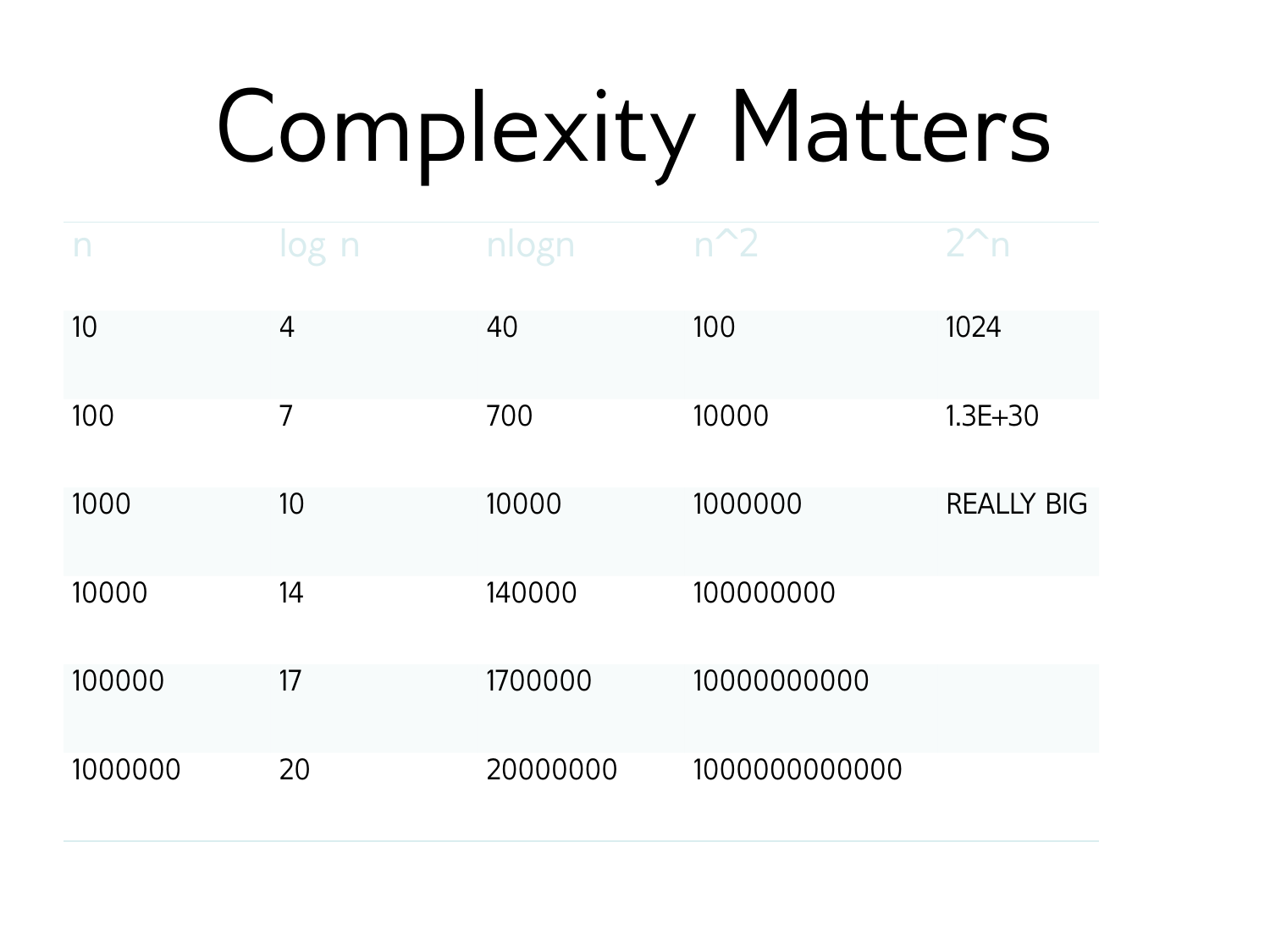

# Complexity Matters
| n | log n | nlogn | n^2 | 2^n |
| --- | --- | --- | --- | --- |
| 10 | 4 | 40 | 100 | 1024 |
| 100 | 7 | 700 | 10000 | 1.3E+30 |
| 1000 | 10 | 10000 | 1000000 | REALLY BIG |
| 10000 | 14 | 140000 | 100000000 |  |
| 100000 | 17 | 1700000 | 10000000000 |  |
| 1000000 | 20 | 20000000 | 1000000000000 |  |